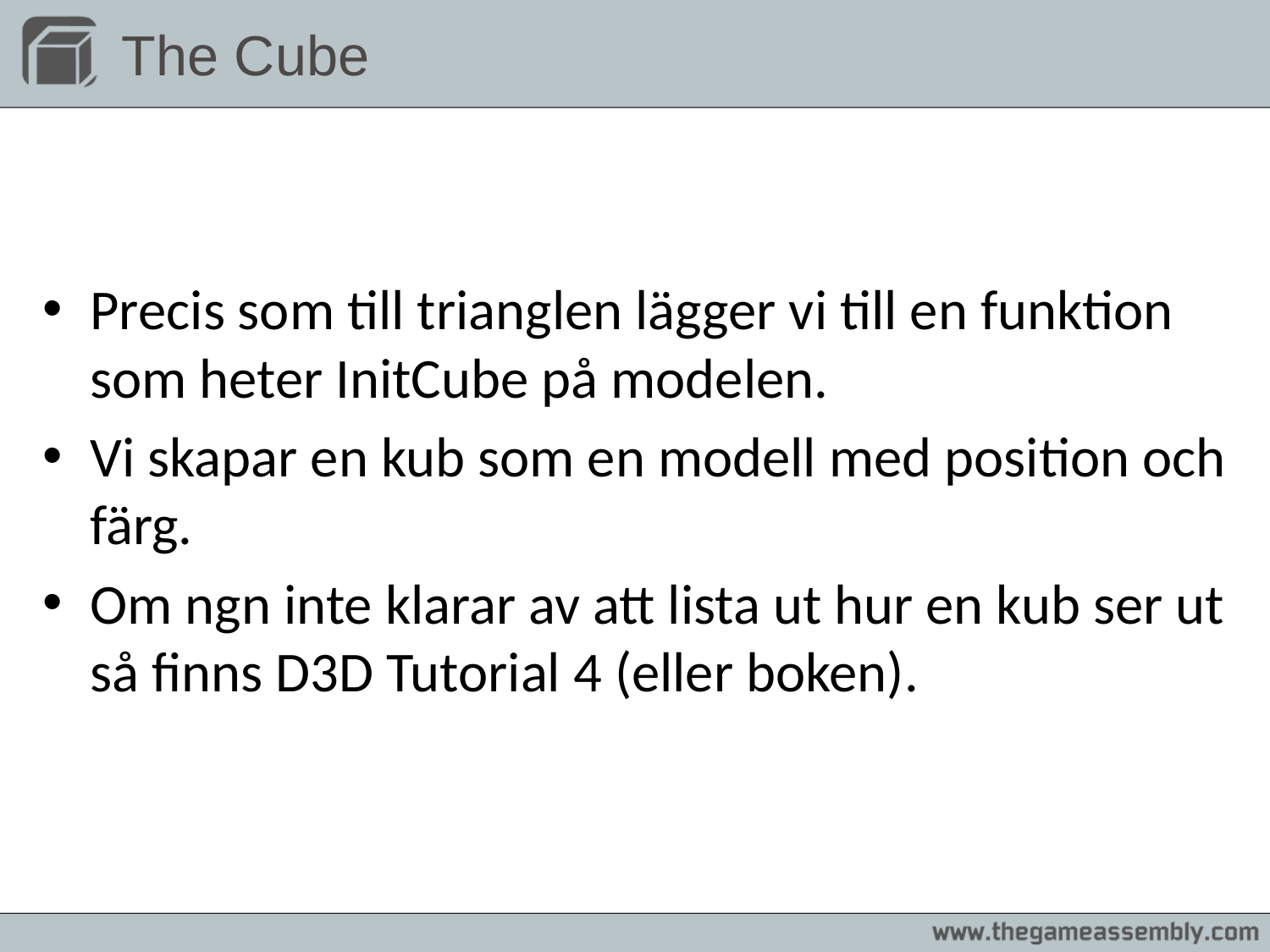

# The Cube

Precis som till trianglen lägger vi till en funktion som heter InitCube på modelen.
Vi skapar en kub som en modell med position och färg.
Om ngn inte klarar av att lista ut hur en kub ser ut så finns D3D Tutorial 4 (eller boken).